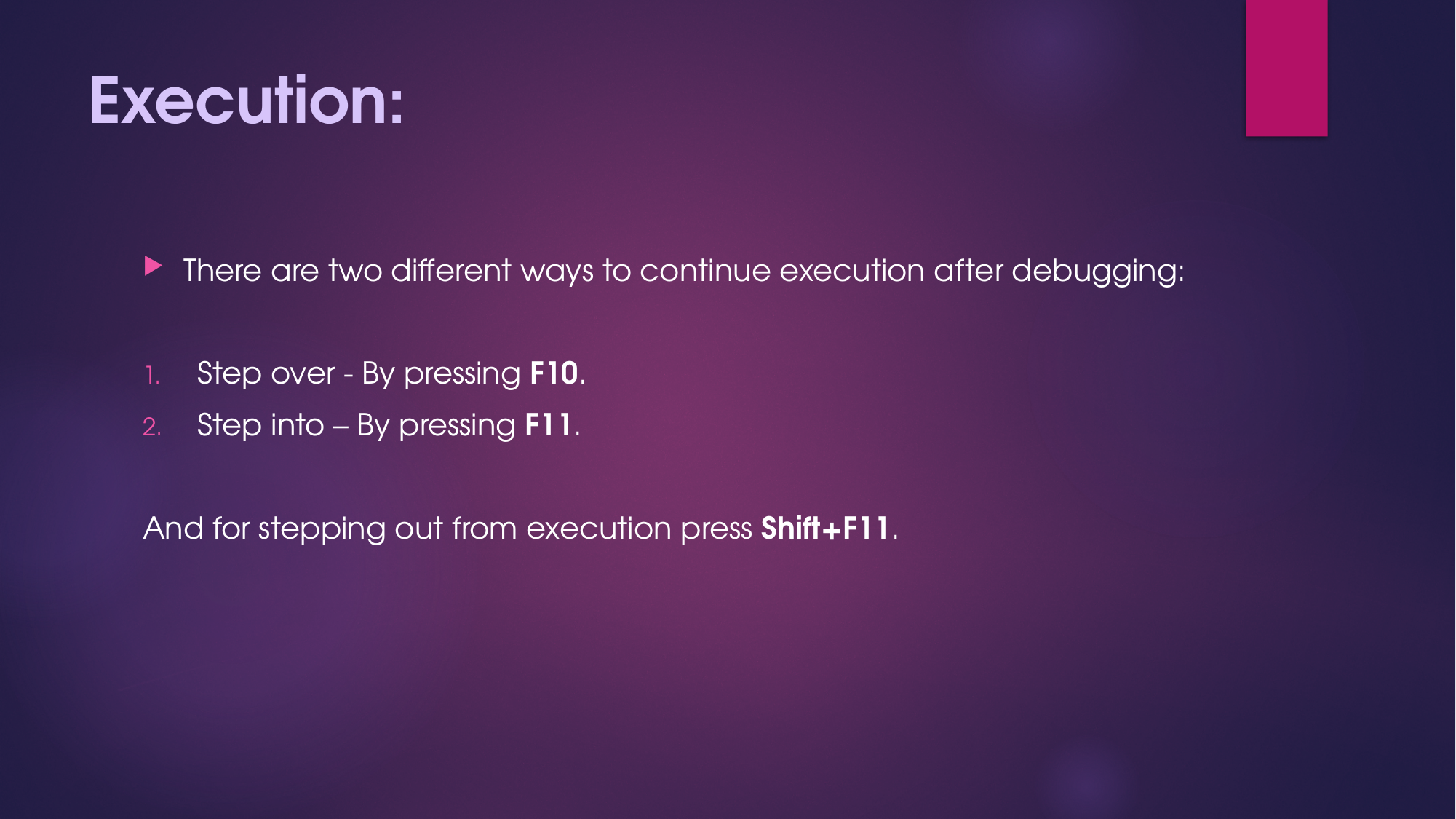

# Execution:
There are two different ways to continue execution after debugging:

Step over - By pressing F10.
Step into – By pressing F11.

And for stepping out from execution press Shift+F11.